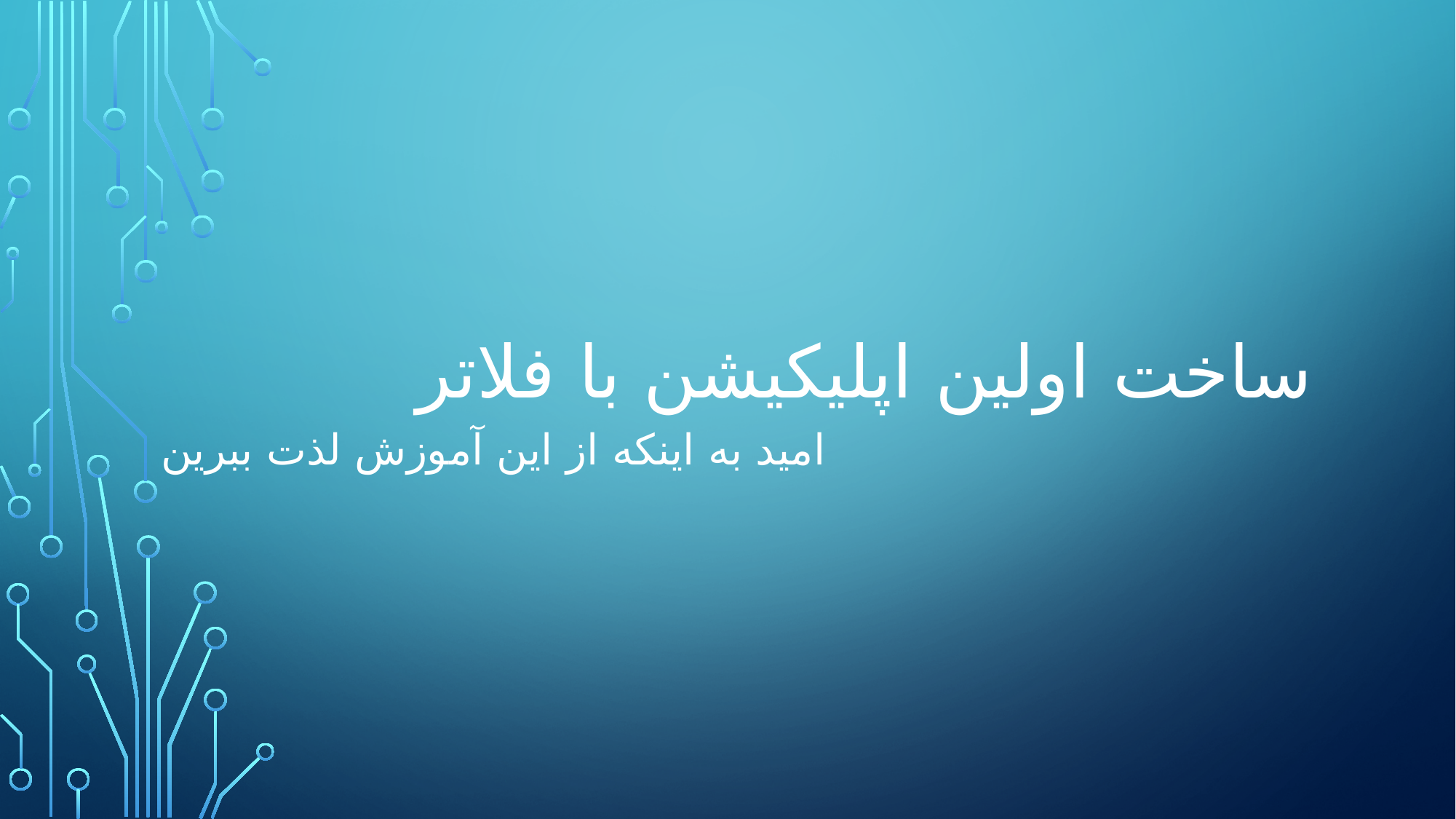

# ساخت اولین اپلیکیشن با فلاتر
امید به اینکه از این آموزش لذت ببرین